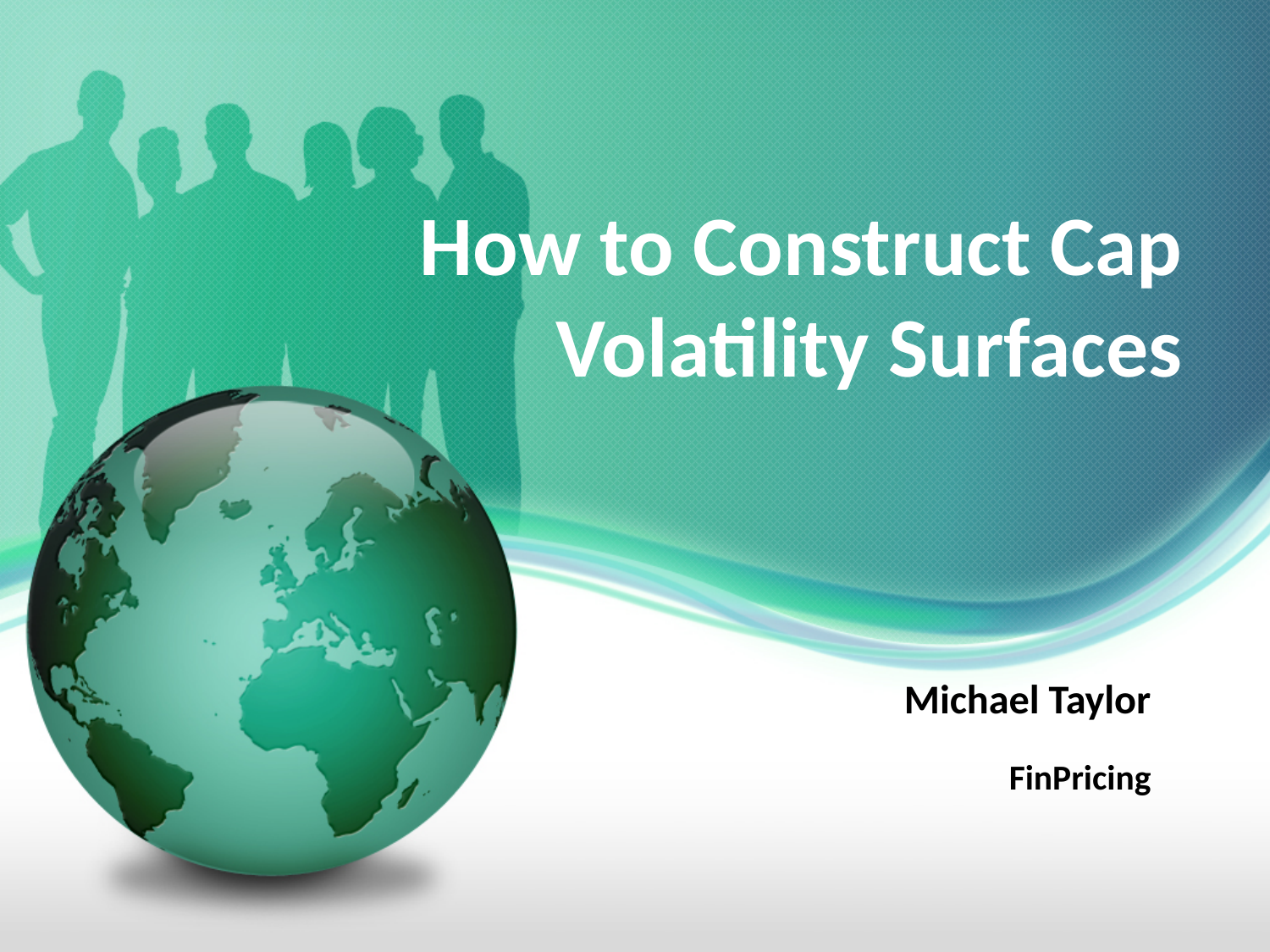

# How to Construct Cap Volatility Surfaces
Michael Taylor

FinPricing